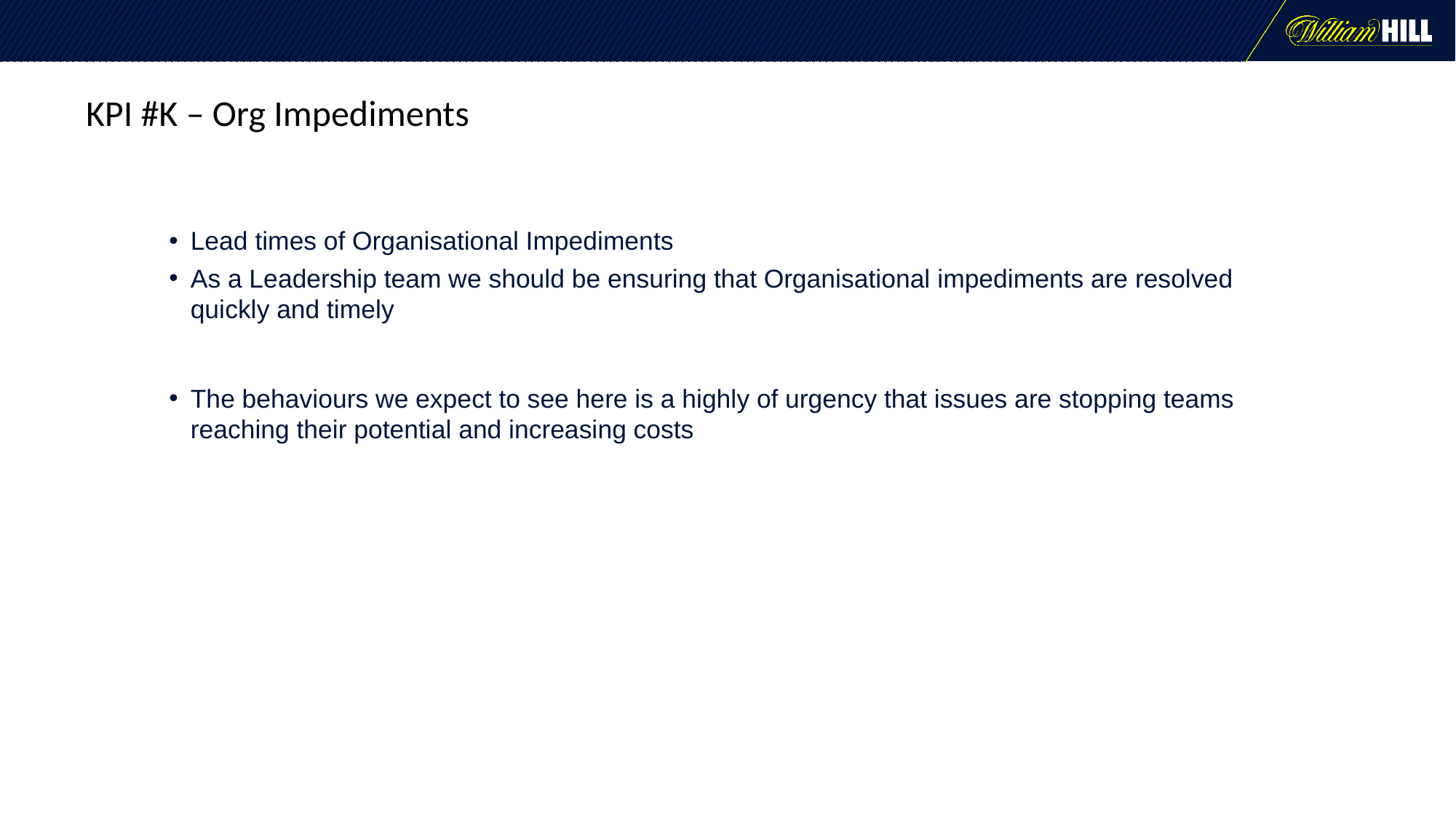

# KPI #K – Org Impediments
Lead times of Organisational Impediments
As a Leadership team we should be ensuring that Organisational impediments are resolved quickly and timely

The behaviours we expect to see here is a highly of urgency that issues are stopping teams reaching their potential and increasing costs